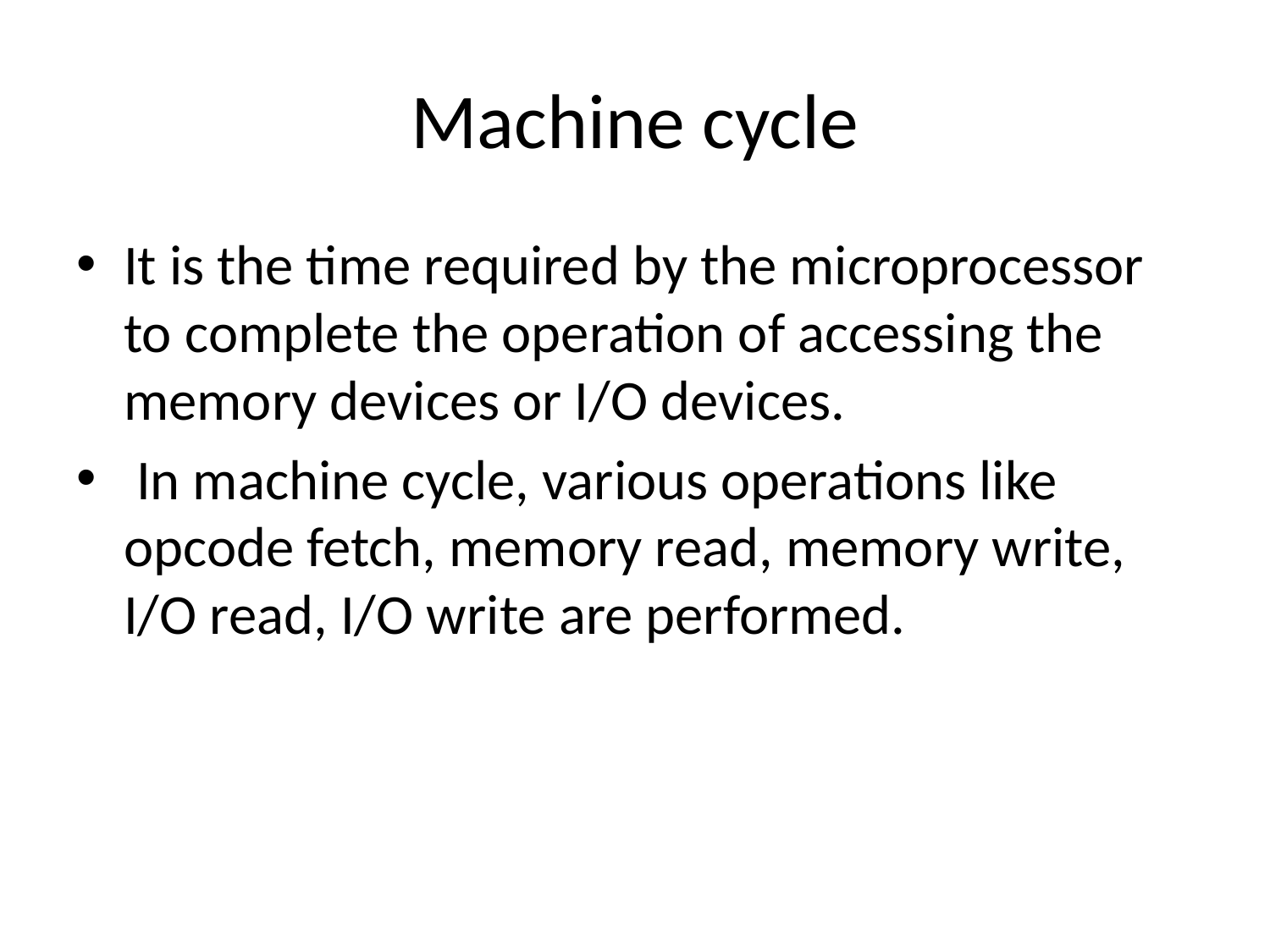

# Machine cycle
It is the time required by the microprocessor to complete the operation of accessing the memory devices or I/O devices.
 In machine cycle, various operations like opcode fetch, memory read, memory write, I/O read, I/O write are performed.